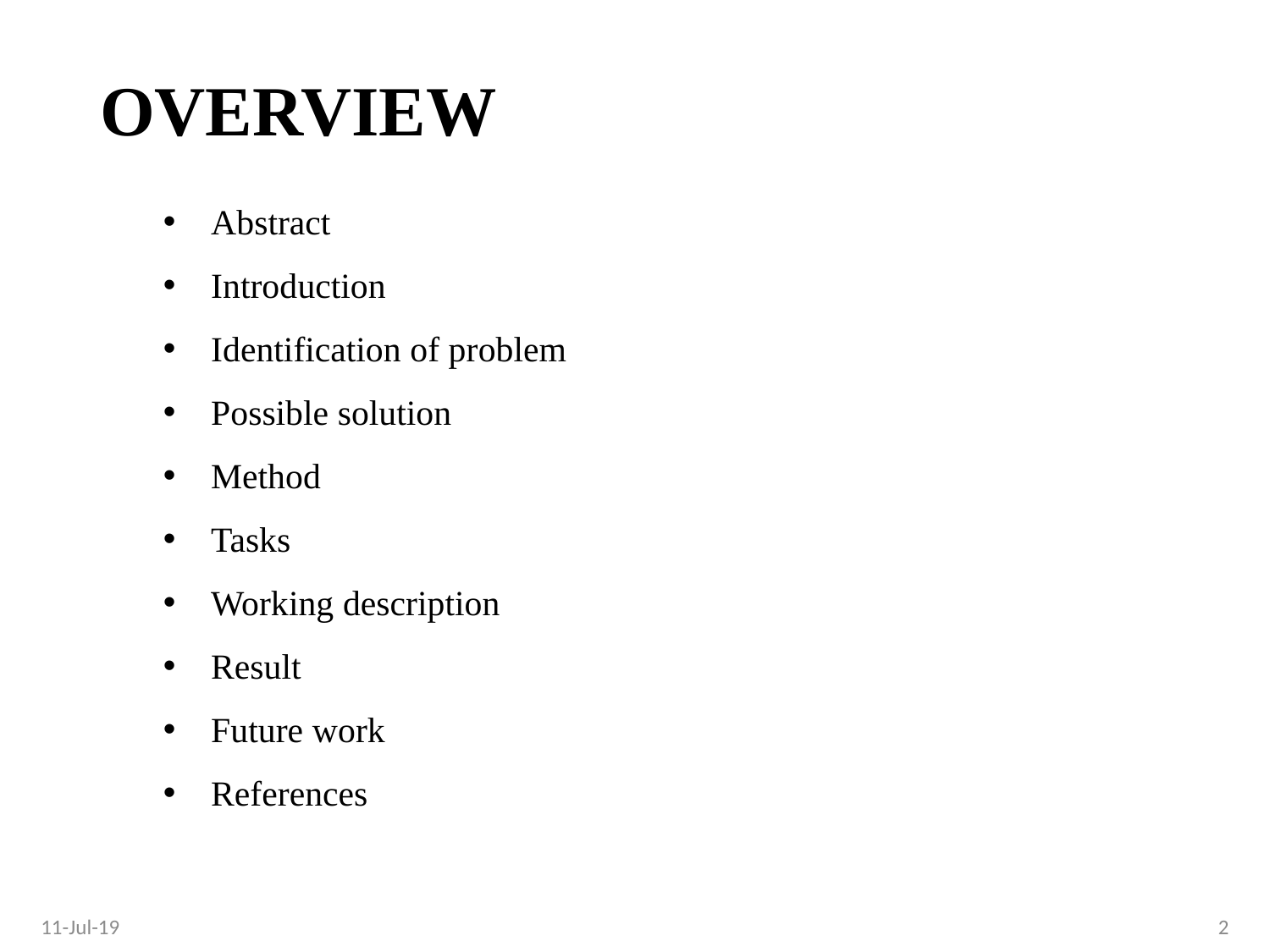

# OVERVIEW
Abstract
Introduction
Identification of problem
Possible solution
Method
Tasks
Working description
Result
Future work
References
2
11-Jul-19